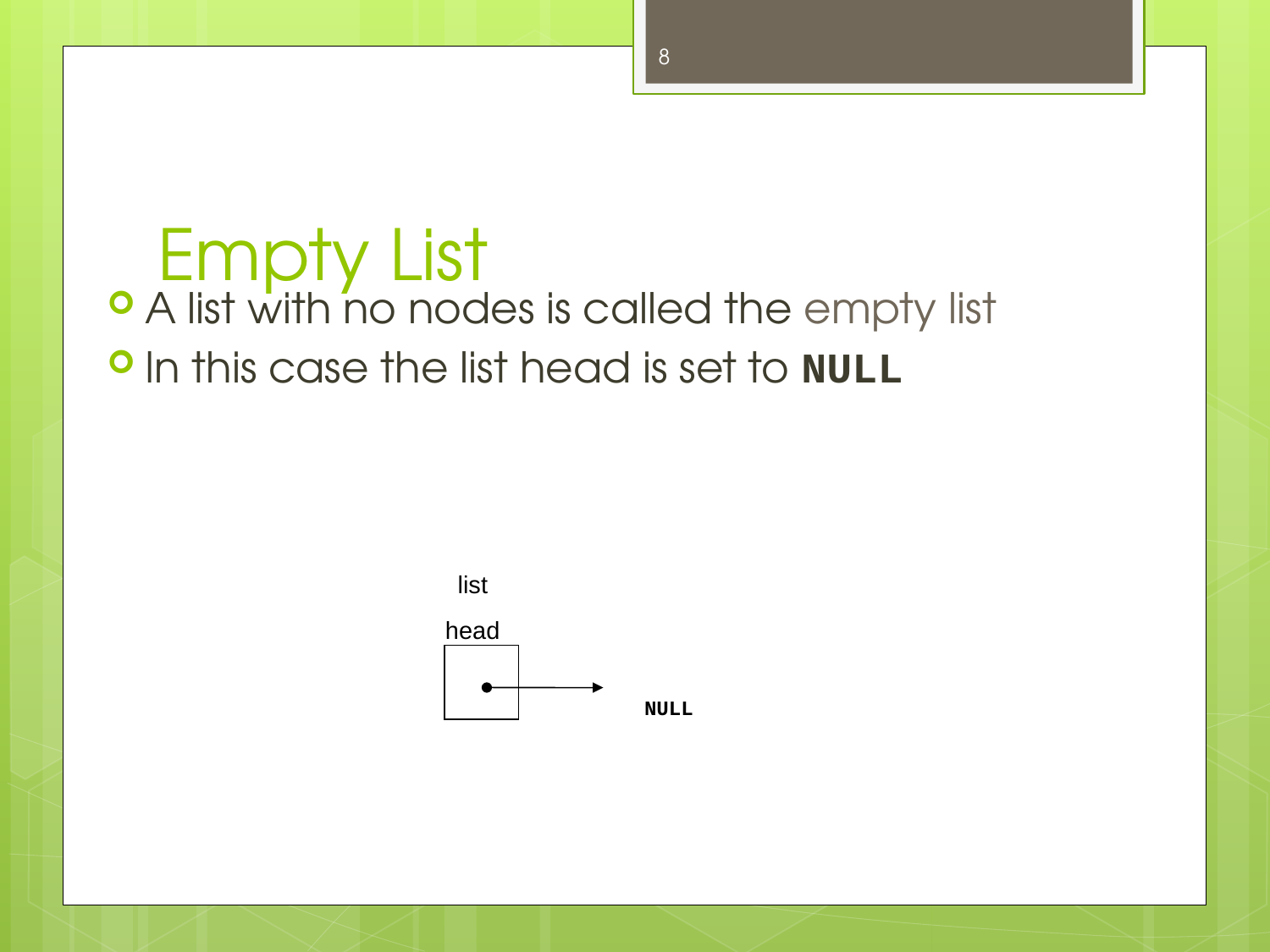

8
# Empty List
A list with no nodes is called the empty list
In this case the list head is set to NULL
list
head

NULL